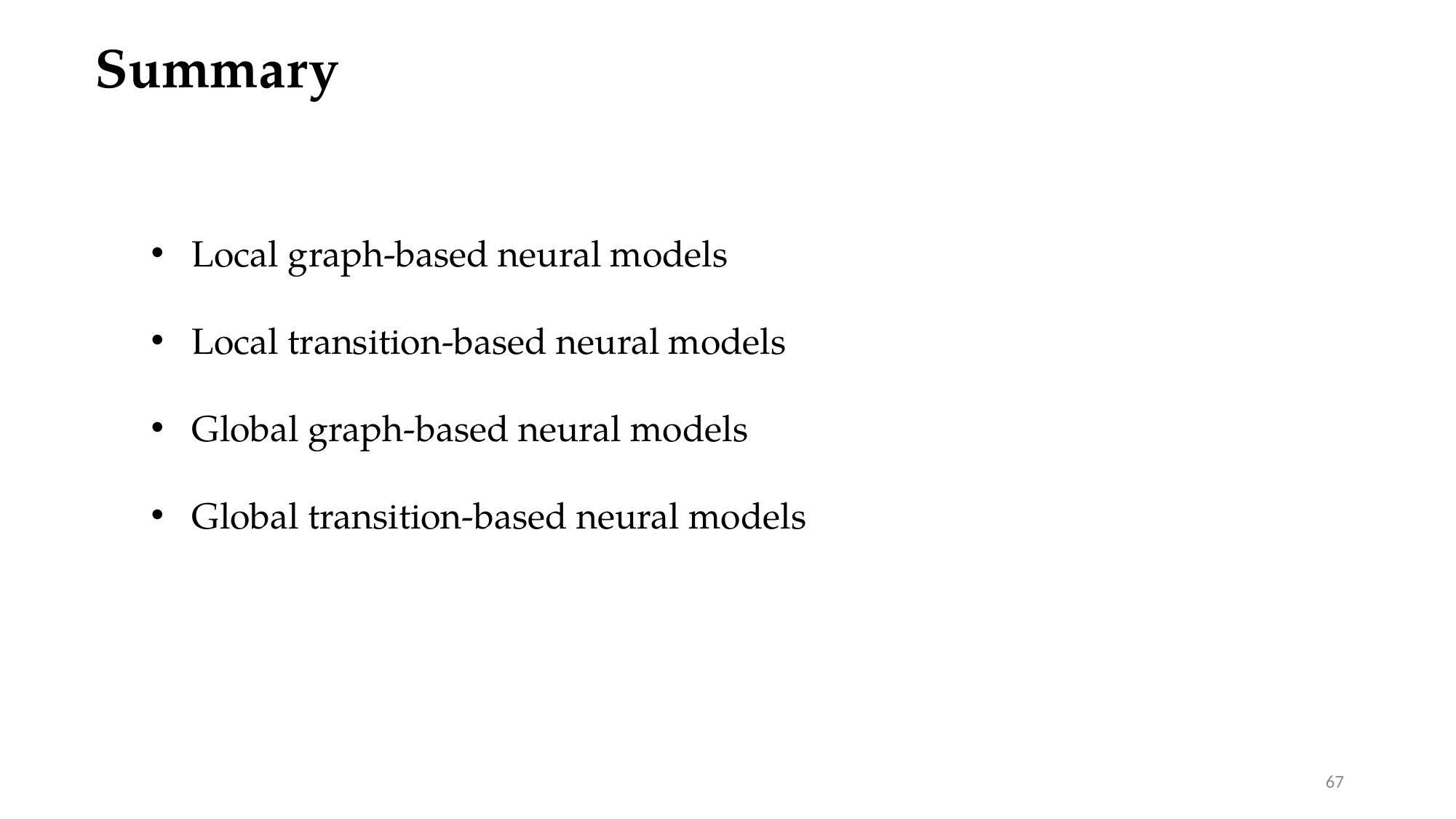

Summary
Local graph-based neural models
Local transition-based neural models
Global graph-based neural models
Global transition-based neural models
67